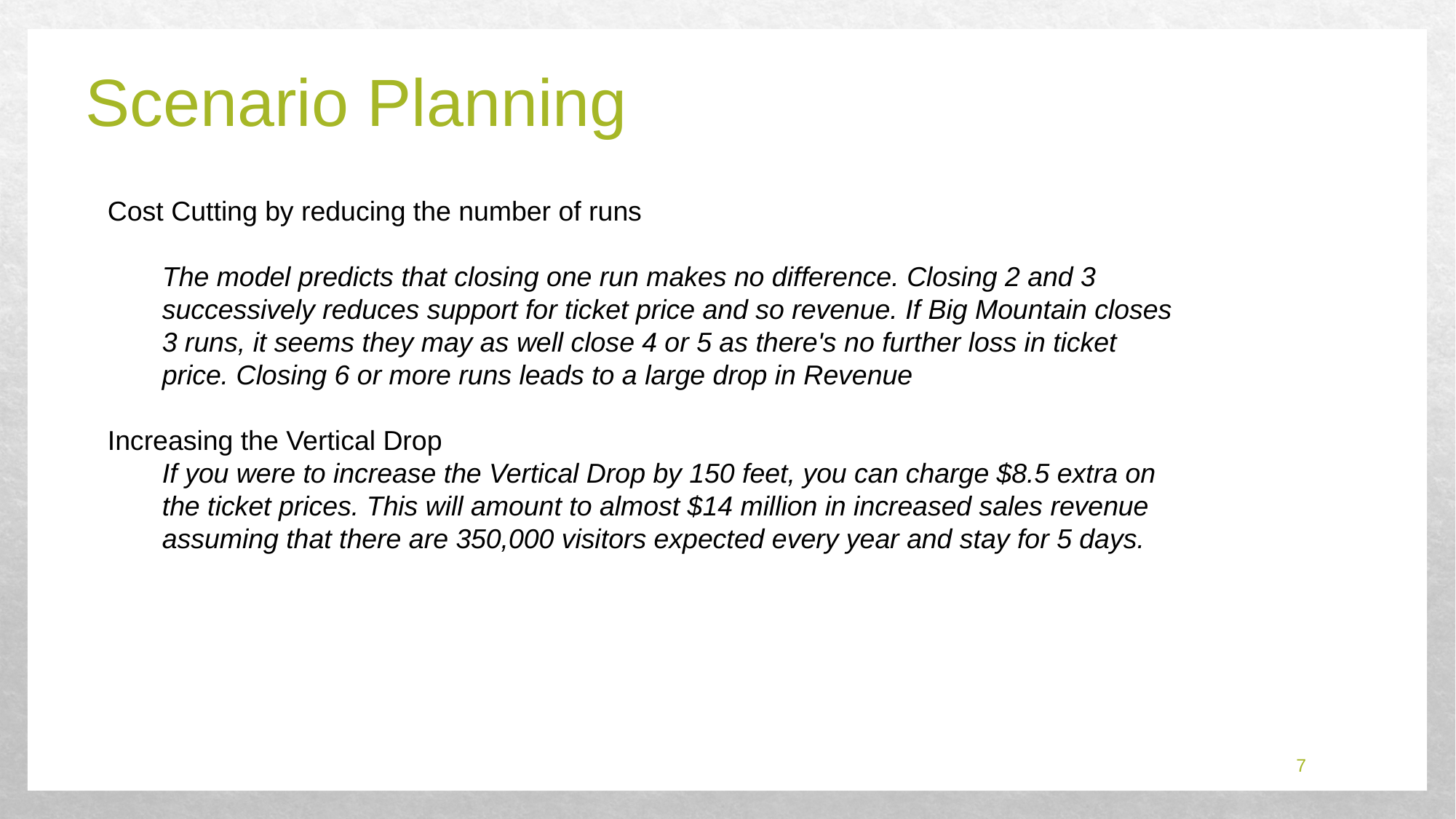

# Scenario Planning
Cost Cutting by reducing the number of runs

The model predicts that closing one run makes no difference. Closing 2 and 3 successively reduces support for ticket price and so revenue. If Big Mountain closes 3 runs, it seems they may as well close 4 or 5 as there's no further loss in ticket price. Closing 6 or more runs leads to a large drop in Revenue

Increasing the Vertical Drop
If you were to increase the Vertical Drop by 150 feet, you can charge $8.5 extra on the ticket prices. This will amount to almost $14 million in increased sales revenue assuming that there are 350,000 visitors expected every year and stay for 5 days.

7